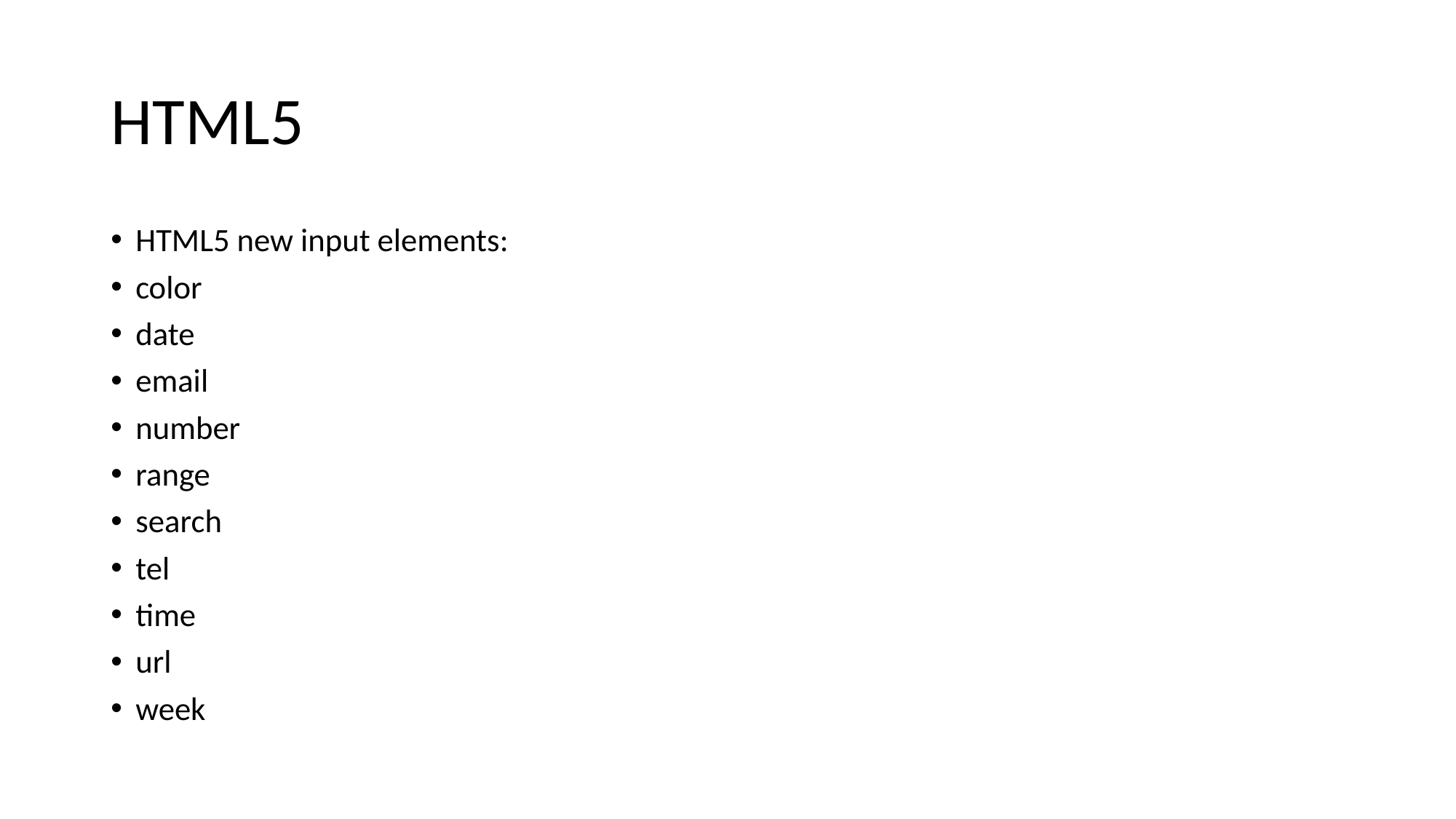

# HTML5
HTML5 new input elements:
color
date
email
number
range
search
tel
time
url
week